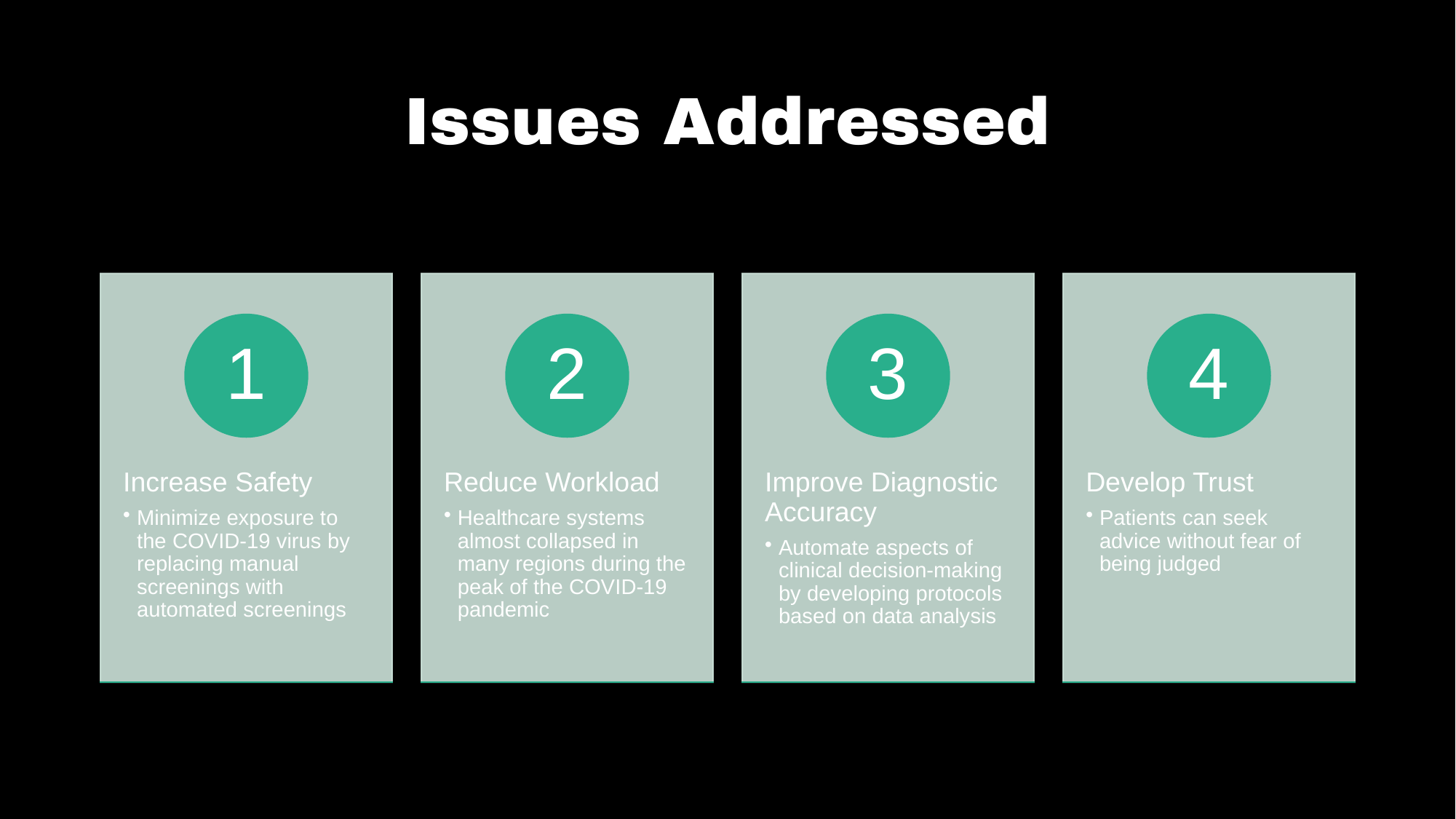

# Issues Addressed
Increase Safety
Minimize exposure to the COVID-19 virus by replacing manual screenings with automated screenings
1
Reduce Workload
Healthcare systems almost collapsed in many regions during the peak of the COVID-19 pandemic
2
Improve Diagnostic Accuracy
Automate aspects of clinical decision-making by developing protocols based on data analysis
3
Develop Trust
Patients can seek advice without fear of being judged
4